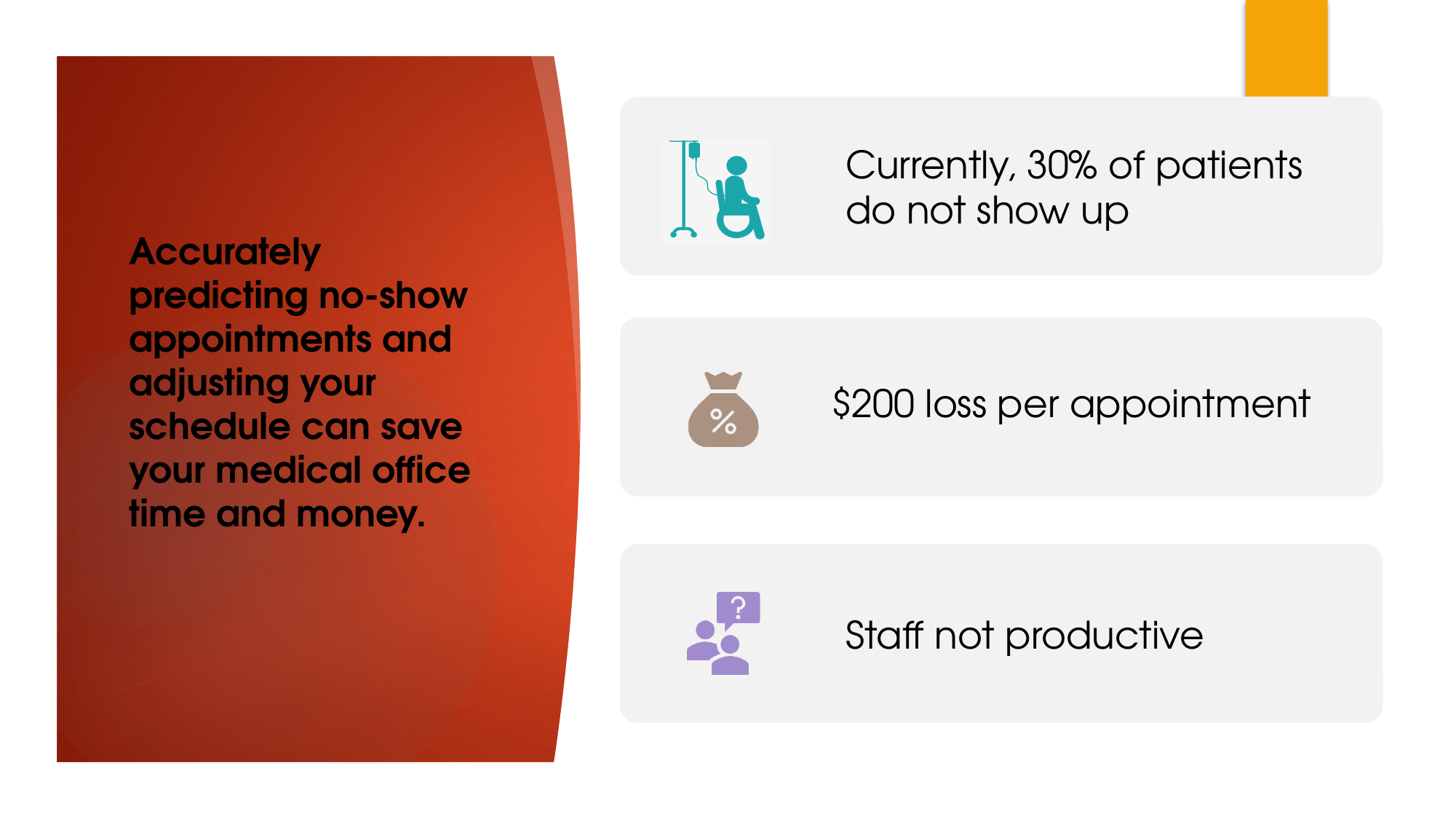

Currently, 30% of patients do not show up
$200 loss per appointment
Staff not productive

Accurately predicting no-show appointments and adjusting your schedule can save your medical office time and money.